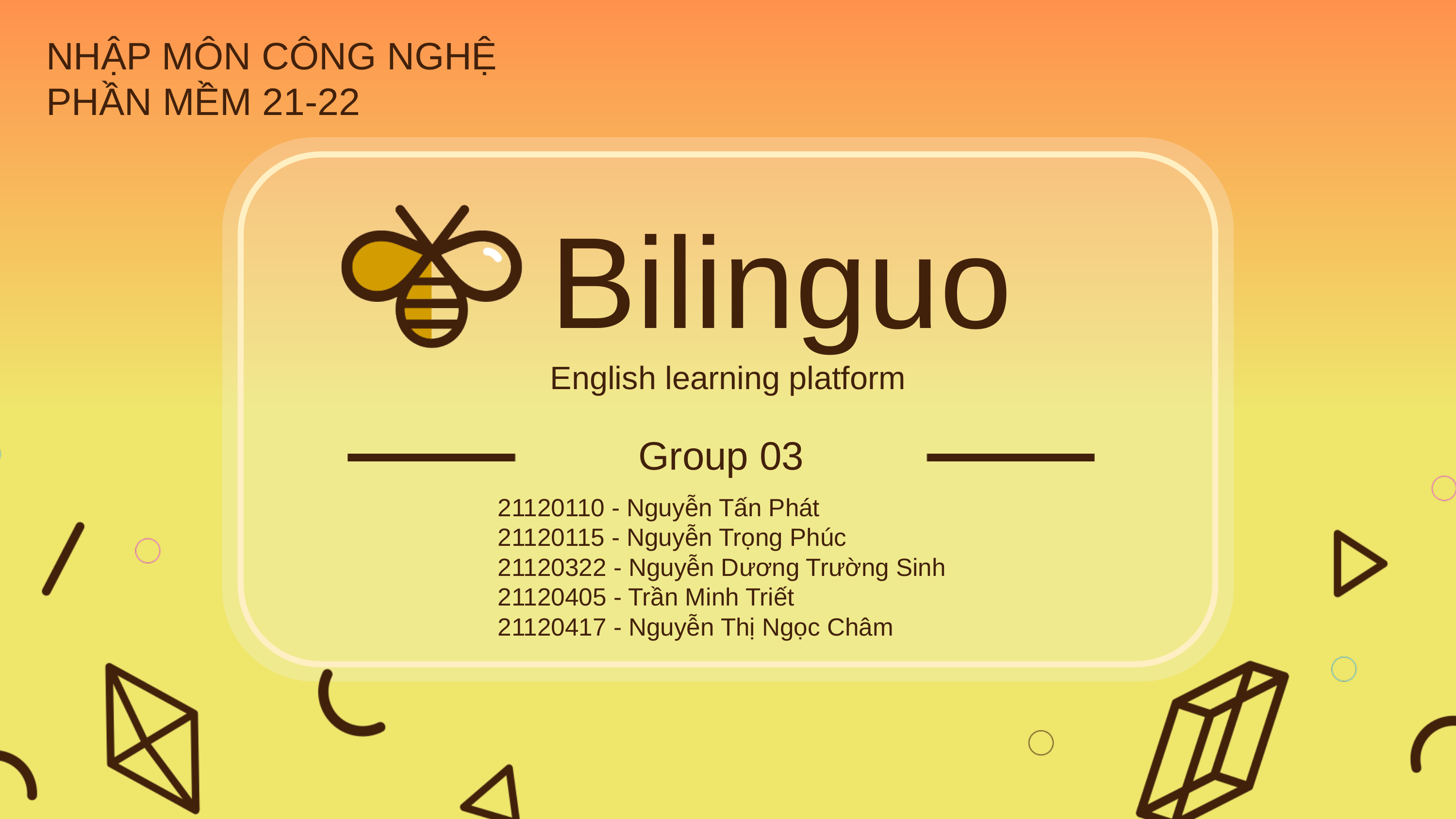

NHẬP MÔN CÔNG NGHỆ PHẦN MỀM 21-22

Bilinguo
English learning platform
Group 03

21120110 - Nguyễn Tấn Phát
21120115 - Nguyễn Trọng Phúc
21120322 - Nguyễn Dương Trường Sinh
21120405 - Trần Minh Triết
21120417 - Nguyễn Thị Ngọc Châm